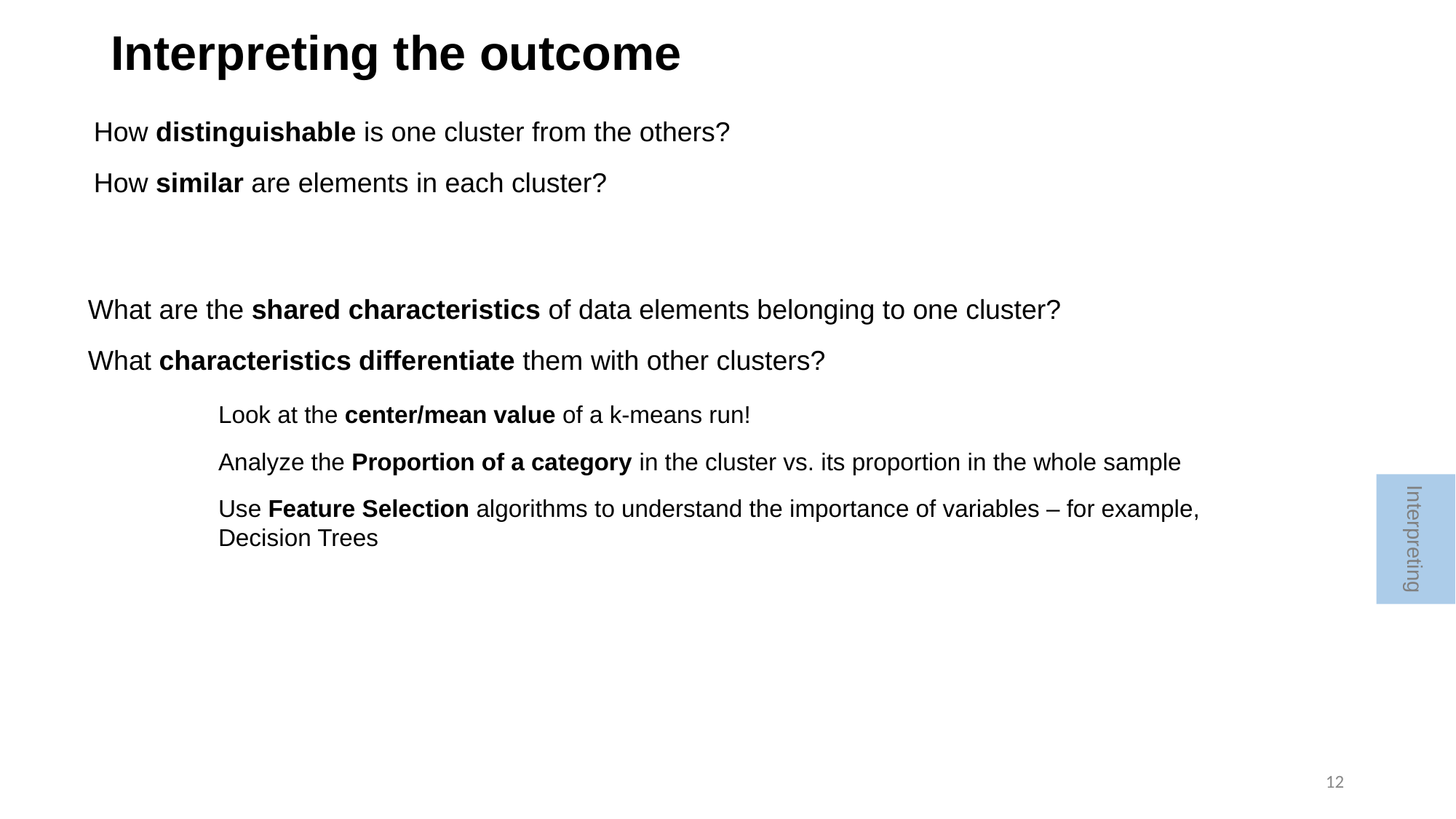

# Interpreting the outcome
How distinguishable is one cluster from the others?
How similar are elements in each cluster?
What are the shared characteristics of data elements belonging to one cluster?
What characteristics differentiate them with other clusters?

Look at the center/mean value of a k-means run!
Analyze the Proportion of a category in the cluster vs. its proportion in the whole sample
Use Feature Selection algorithms to understand the importance of variables – for example, Decision Trees
Interpreting
12